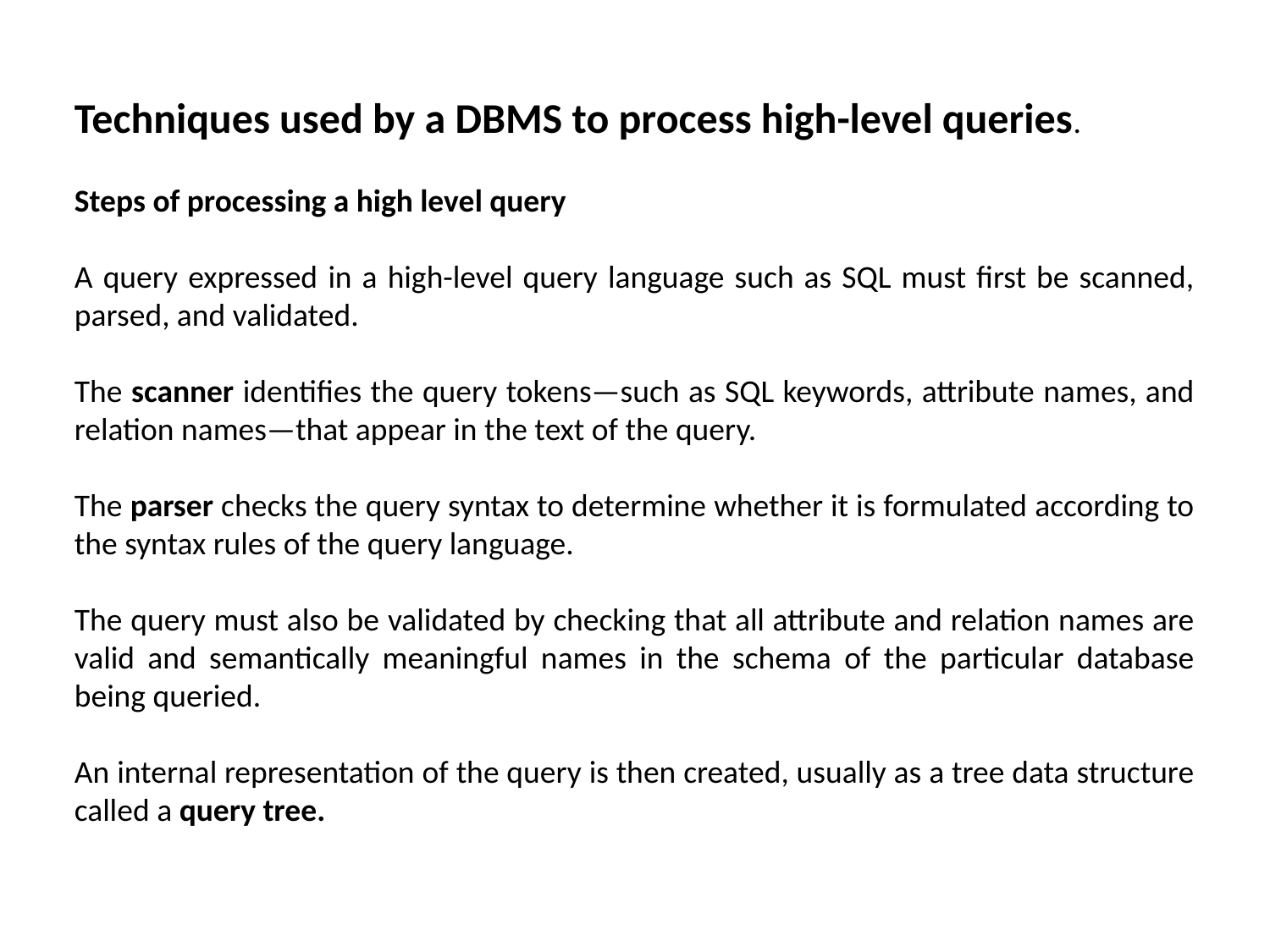

Techniques used by a DBMS to process high-level queries.

Steps of processing a high level query

A query expressed in a high-level query language such as SQL must first be scanned, parsed, and validated.

The scanner identifies the query tokens—such as SQL keywords, attribute names, and relation names—that appear in the text of the query.

The parser checks the query syntax to determine whether it is formulated according to the syntax rules of the query language.

The query must also be validated by checking that all attribute and relation names are valid and semantically meaningful names in the schema of the particular database being queried.

An internal representation of the query is then created, usually as a tree data structure called a query tree.